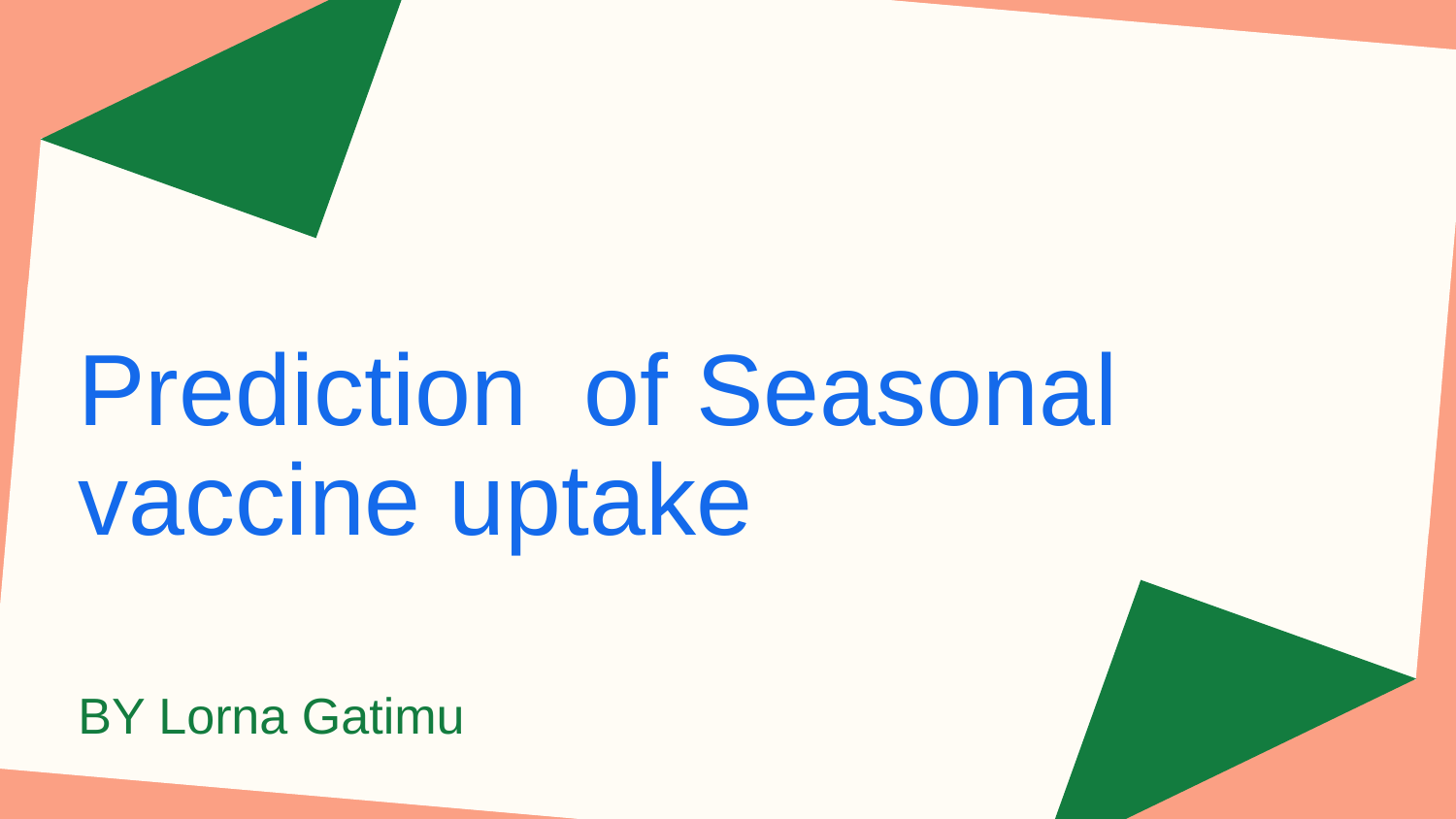

# Prediction  of Seasonal vaccine uptake
BY Lorna Gatimu